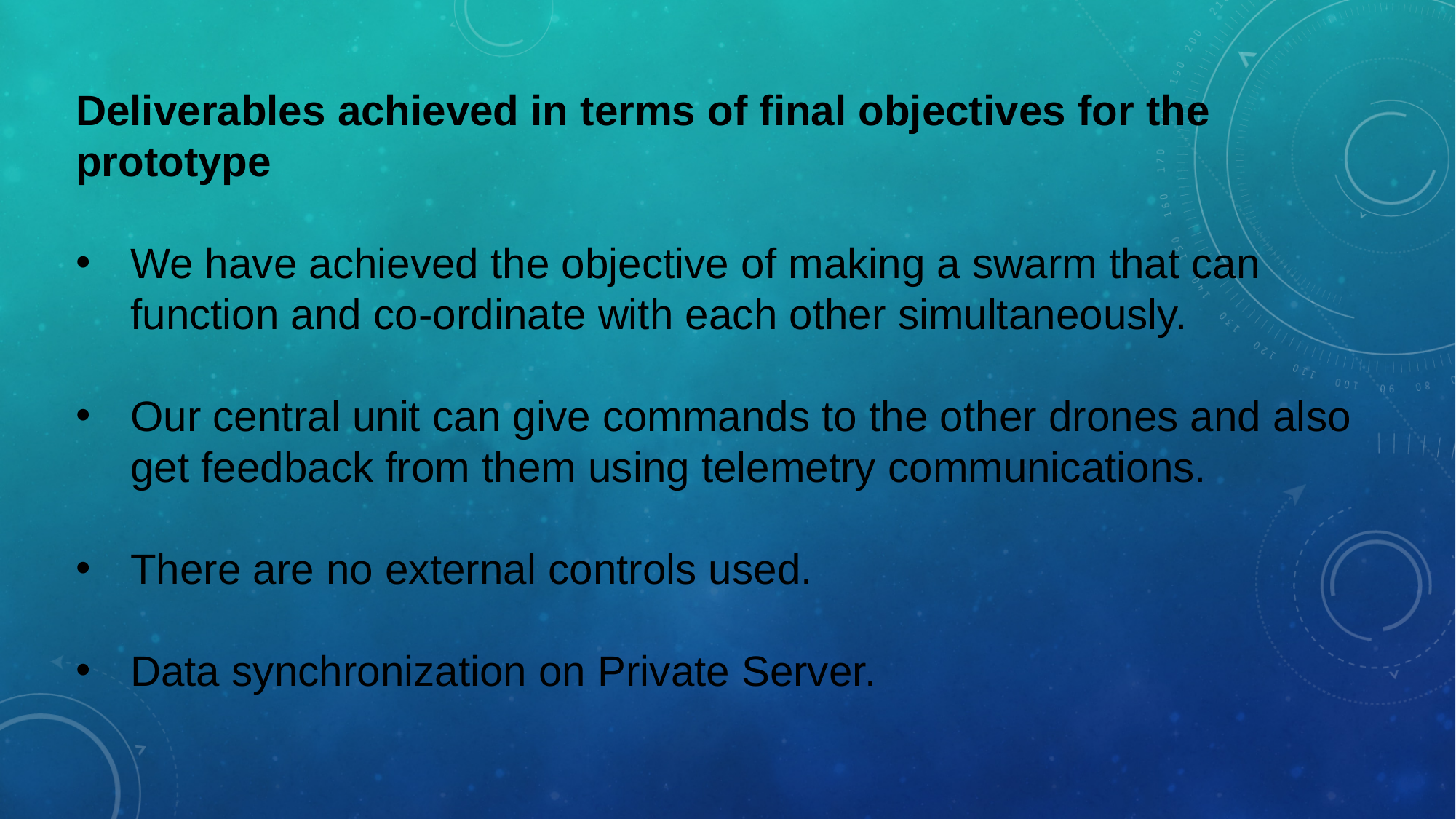

Deliverables achieved in terms of final objectives for the prototype

We have achieved the objective of making a swarm that can function and co-ordinate with each other simultaneously.

Our central unit can give commands to the other drones and also get feedback from them using telemetry communications.

There are no external controls used.

Data synchronization on Private Server.